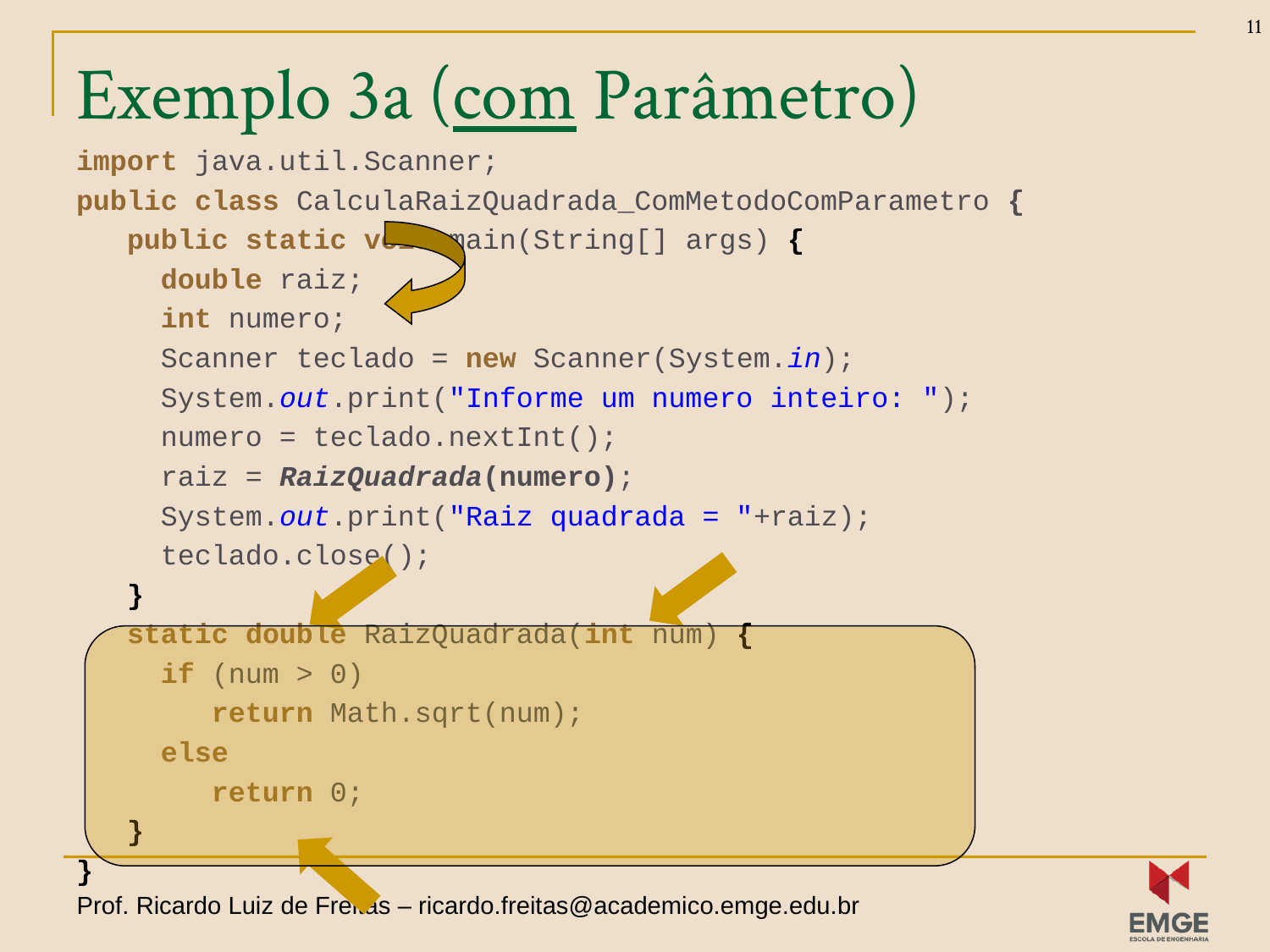

11
# Exemplo 3a (com Parâmetro)
import java.util.Scanner;
public class CalculaRaizQuadrada_ComMetodoComParametro {
   public static void main(String[] args) {
     double raiz;
     int numero;
     Scanner teclado = new Scanner(System.in);
     System.out.print("Informe um numero inteiro: ");
     numero = teclado.nextInt();
     raiz = RaizQuadrada(numero);
     System.out.print("Raiz quadrada = "+raiz);
     teclado.close();
   }
   static double RaizQuadrada(int num) {
     if (num > 0)
        return Math.sqrt(num);
     else
        return 0;
   }
}